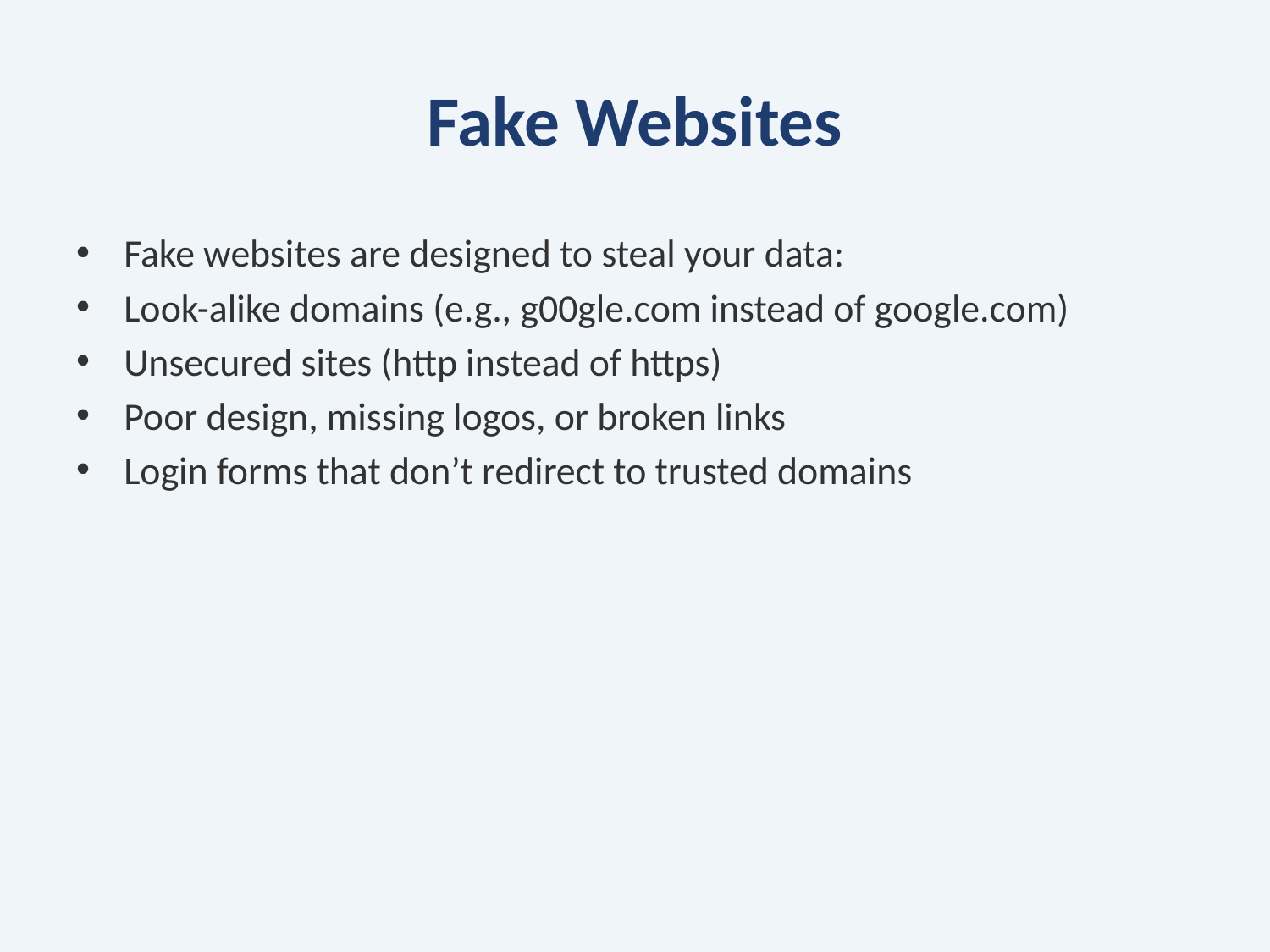

# Fake Websites
Fake websites are designed to steal your data:
Look-alike domains (e.g., g00gle.com instead of google.com)
Unsecured sites (http instead of https)
Poor design, missing logos, or broken links
Login forms that don’t redirect to trusted domains